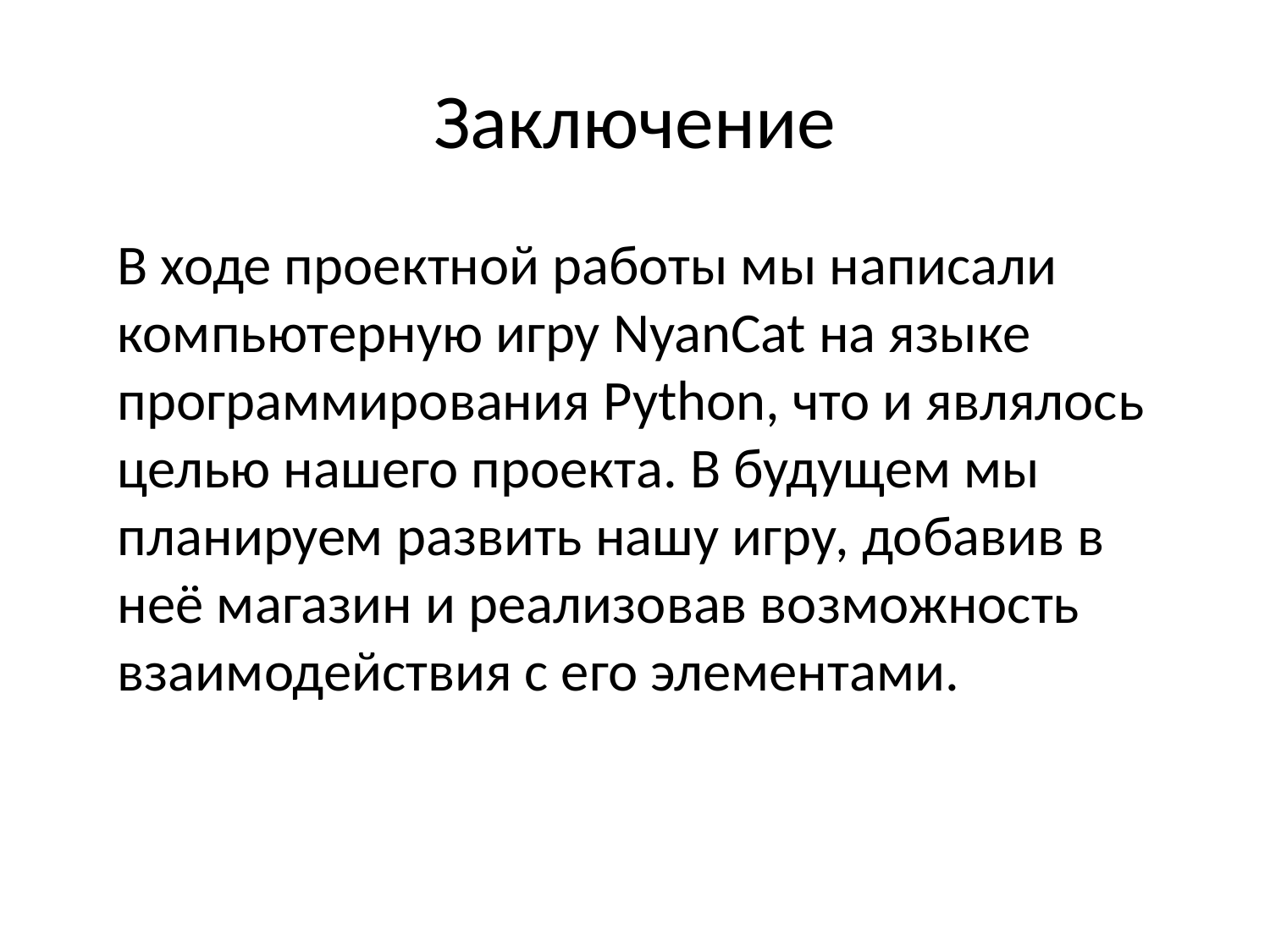

# Заключение
	В ходе проектной работы мы написали компьютерную игру NyanCat на языке программирования Python, что и являлось целью нашего проекта. В будущем мы планируем развить нашу игру, добавив в неё магазин и реализовав возможность взаимодействия с его элементами.